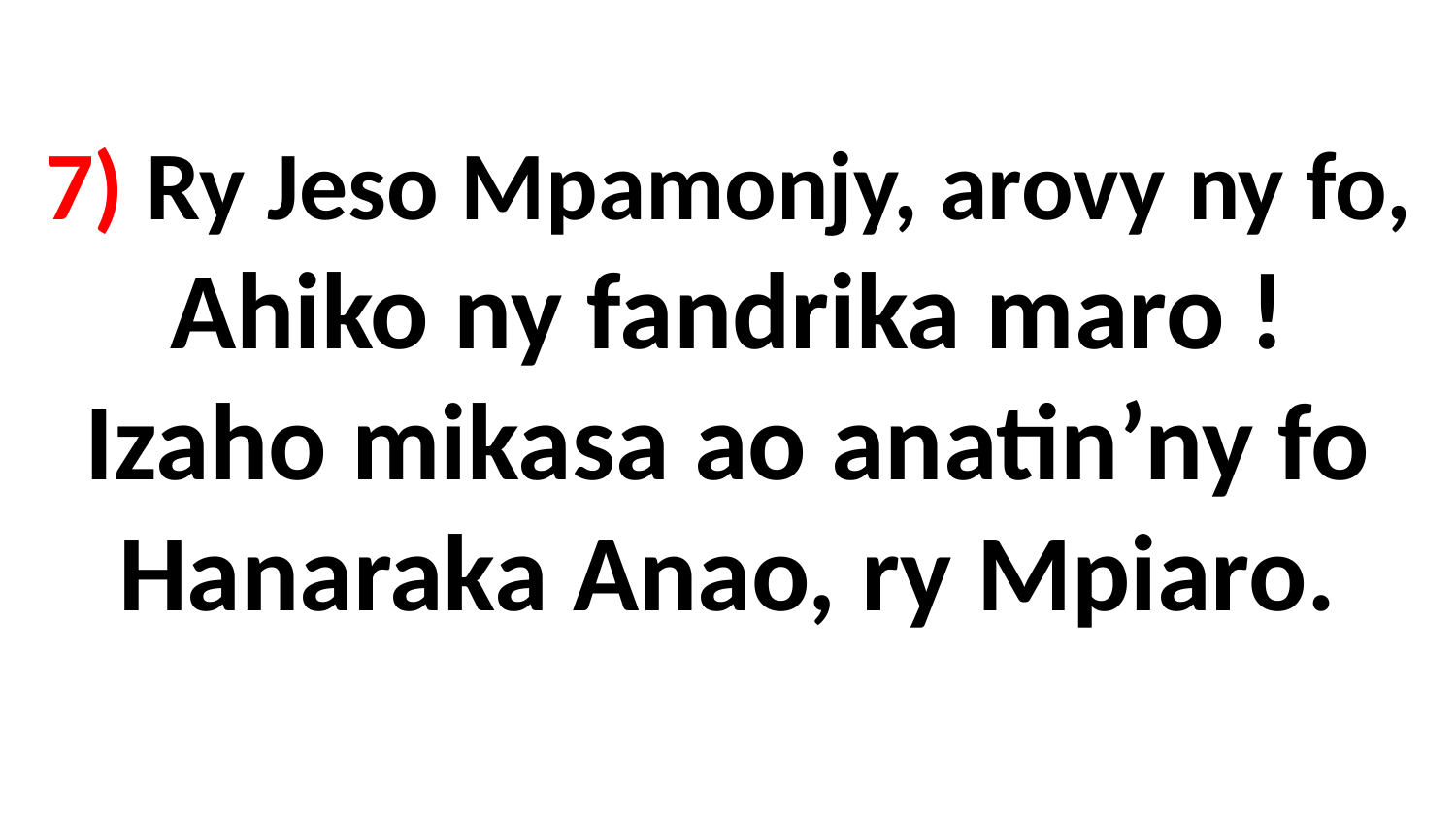

# 7) Ry Jeso Mpamonjy, arovy ny fo, Ahiko ny fandrika maro ! Izaho mikasa ao anatin’ny fo Hanaraka Anao, ry Mpiaro.